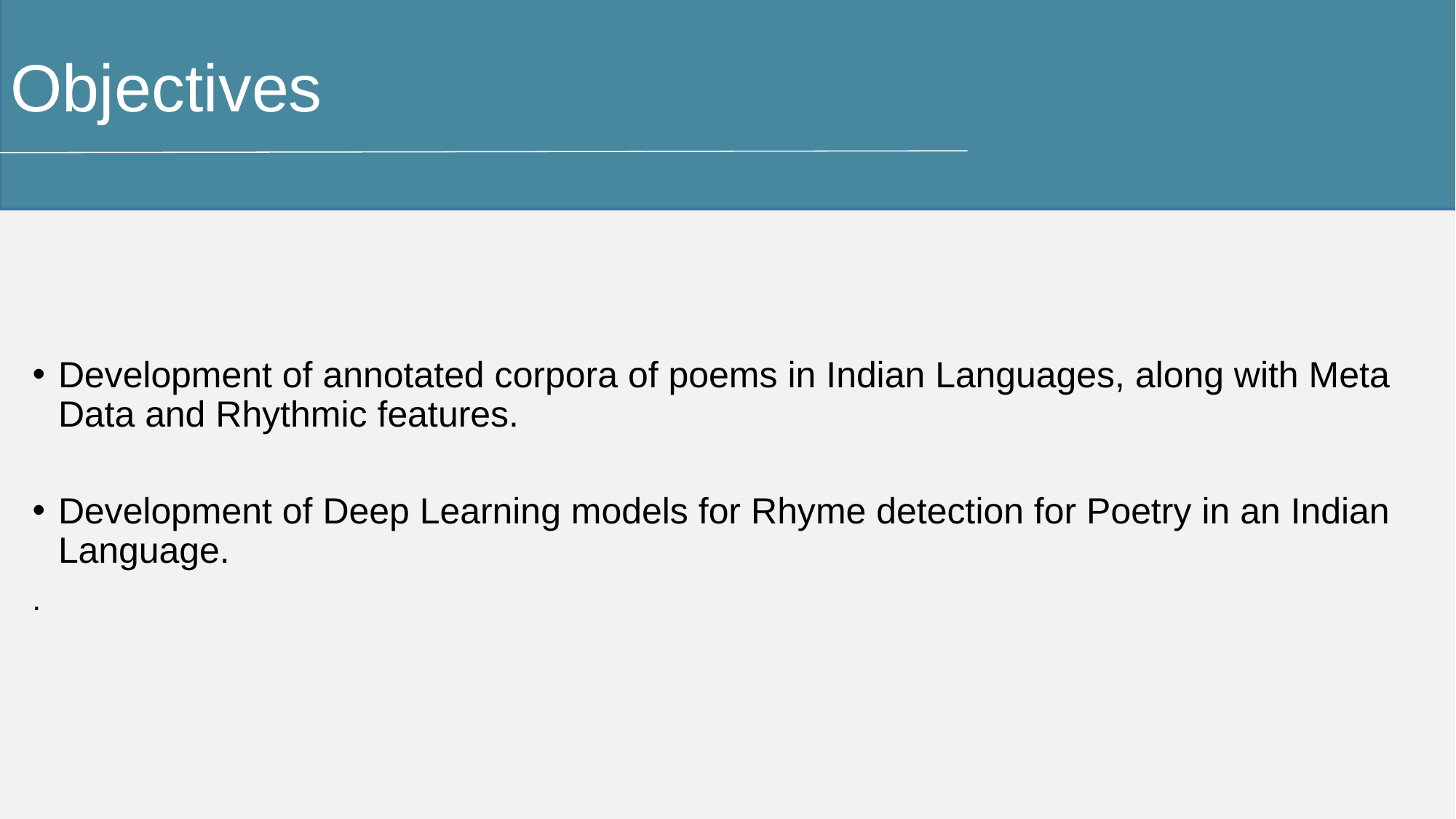

Objectives

Development of annotated corpora of poems in Indian Languages, along with Meta Data and Rhythmic features.

Development of Deep Learning models for Rhyme detection for Poetry in an Indian Language.
.